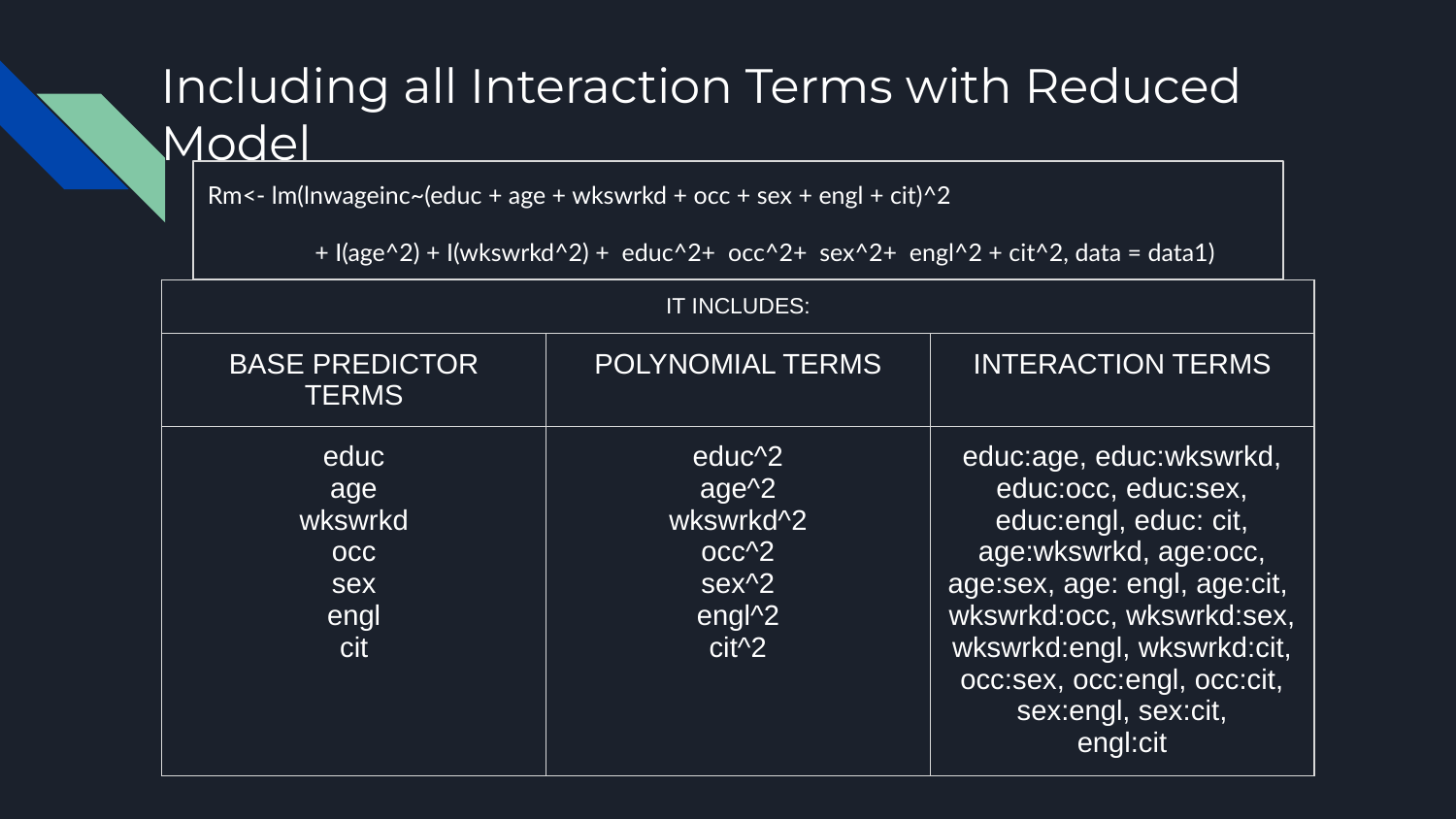

# Including all Interaction Terms with Reduced Model

Rm<- lm(lnwageinc~(educ + age + wkswrkd + occ + sex + engl + cit)^2
                 + I(age^2) + I(wkswrkd^2) +  educ^2+  occ^2+  sex^2+  engl^2 + cit^2, data = data1)

| IT INCLUDES: |  |  |
| --- | --- | --- |
| BASE PREDICTOR TERMS | POLYNOMIAL TERMS | INTERACTION TERMS |
| educ age wkswrkd occ sex engl cit | educ^2 age^2 wkswrkd^2 occ^2 sex^2 engl^2 cit^2 | educ:age, educ:wkswrkd, educ:occ, educ:sex, educ:engl, educ: cit, age:wkswrkd, age:occ, age:sex, age: engl, age:cit, wkswrkd:occ, wkswrkd:sex, wkswrkd:engl, wkswrkd:cit, occ:sex, occ:engl, occ:cit, sex:engl, sex:cit, engl:cit |